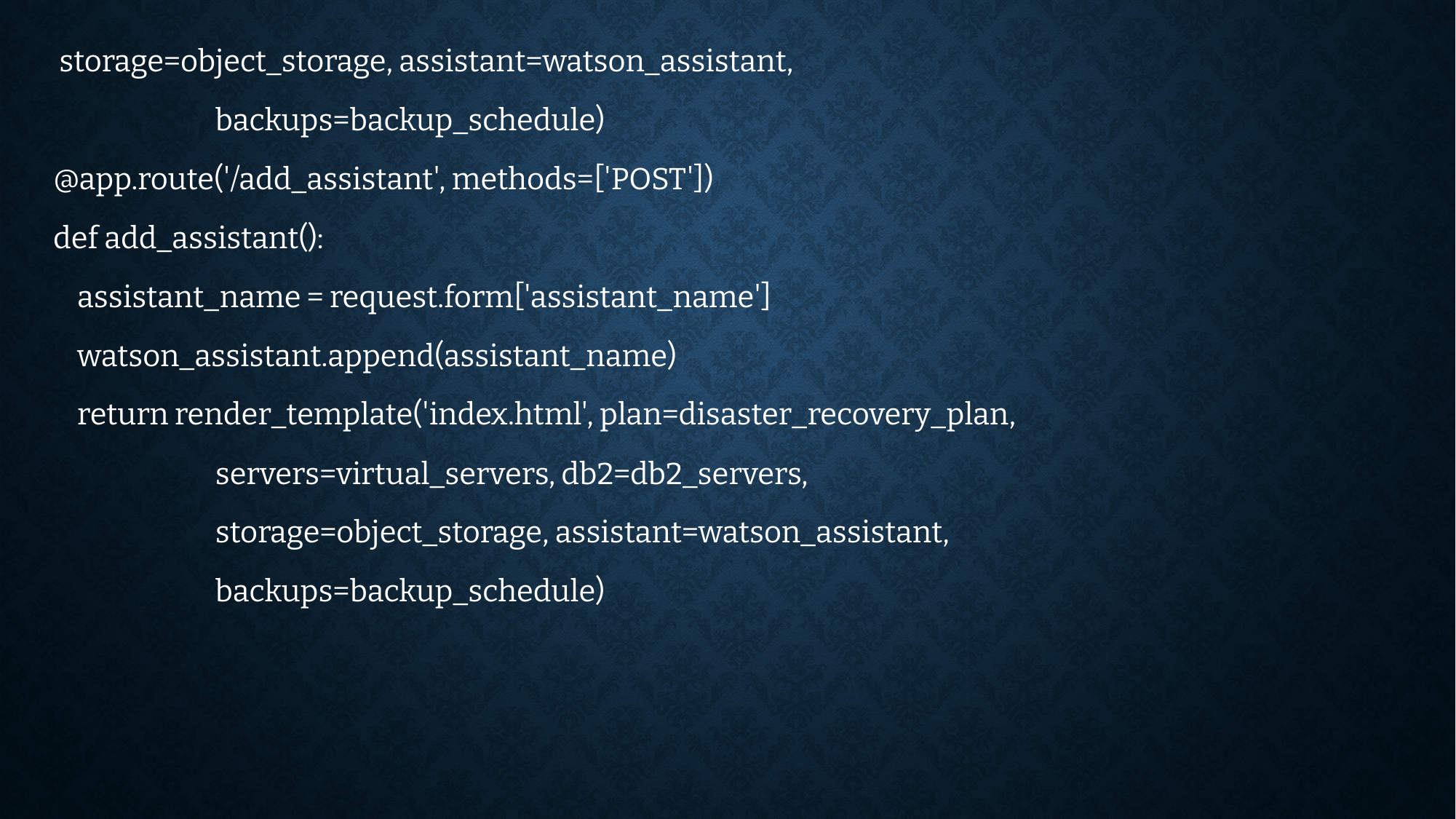

storage=object_storage, assistant=watson_assistant,
                           backups=backup_schedule)
@app.route('/add_assistant', methods=['POST'])
def add_assistant():
    assistant_name = request.form['assistant_name']
    watson_assistant.append(assistant_name)
    return render_template('index.html', plan=disaster_recovery_plan,
                           servers=virtual_servers, db2=db2_servers,
                           storage=object_storage, assistant=watson_assistant,
                           backups=backup_schedule)